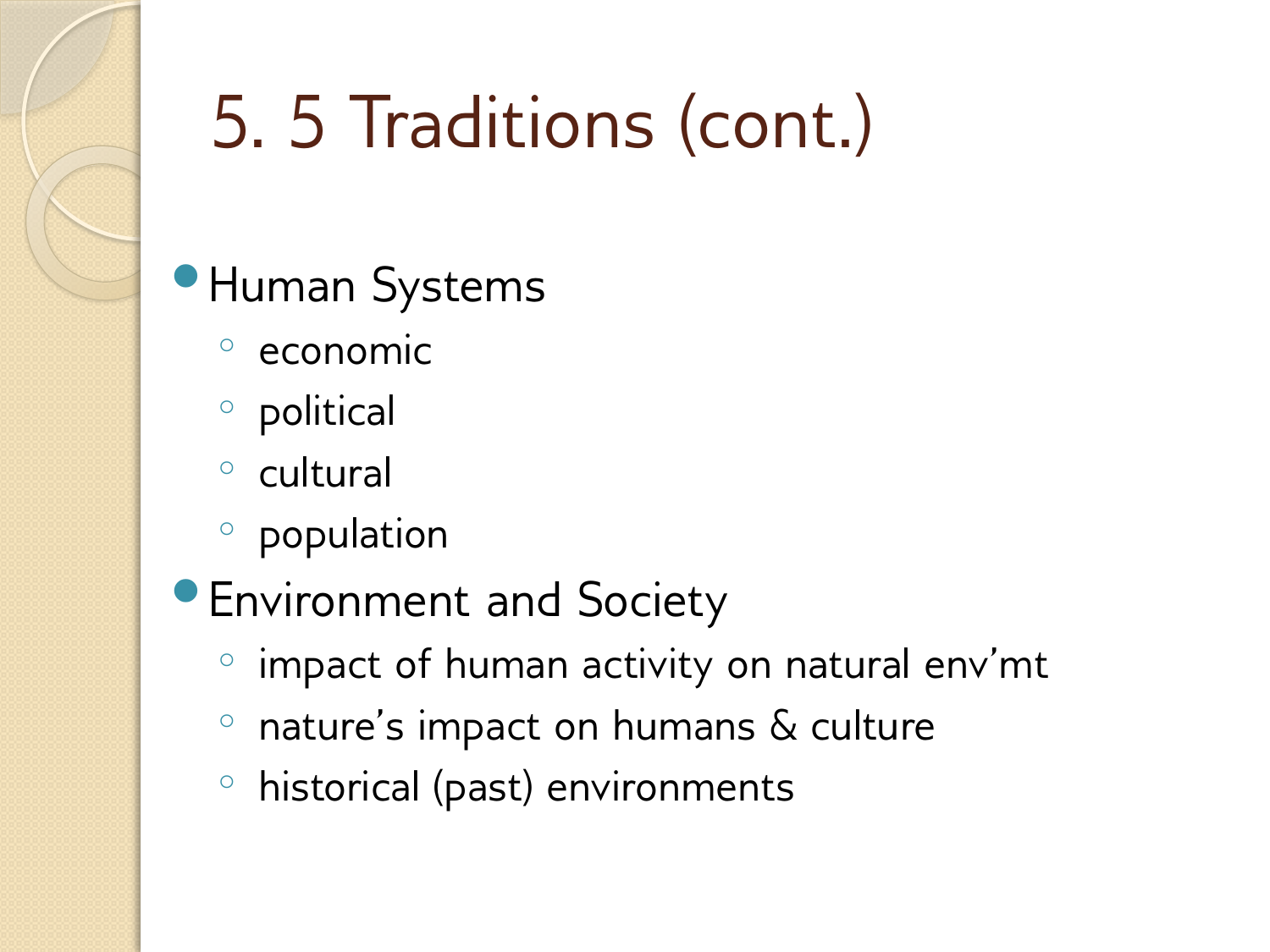

# 5. 5 Traditions (cont.)
Human Systems
 economic
 political
 cultural
 population
Environment and Society
 impact of human activity on natural env’mt
 nature’s impact on humans & culture
 historical (past) environments